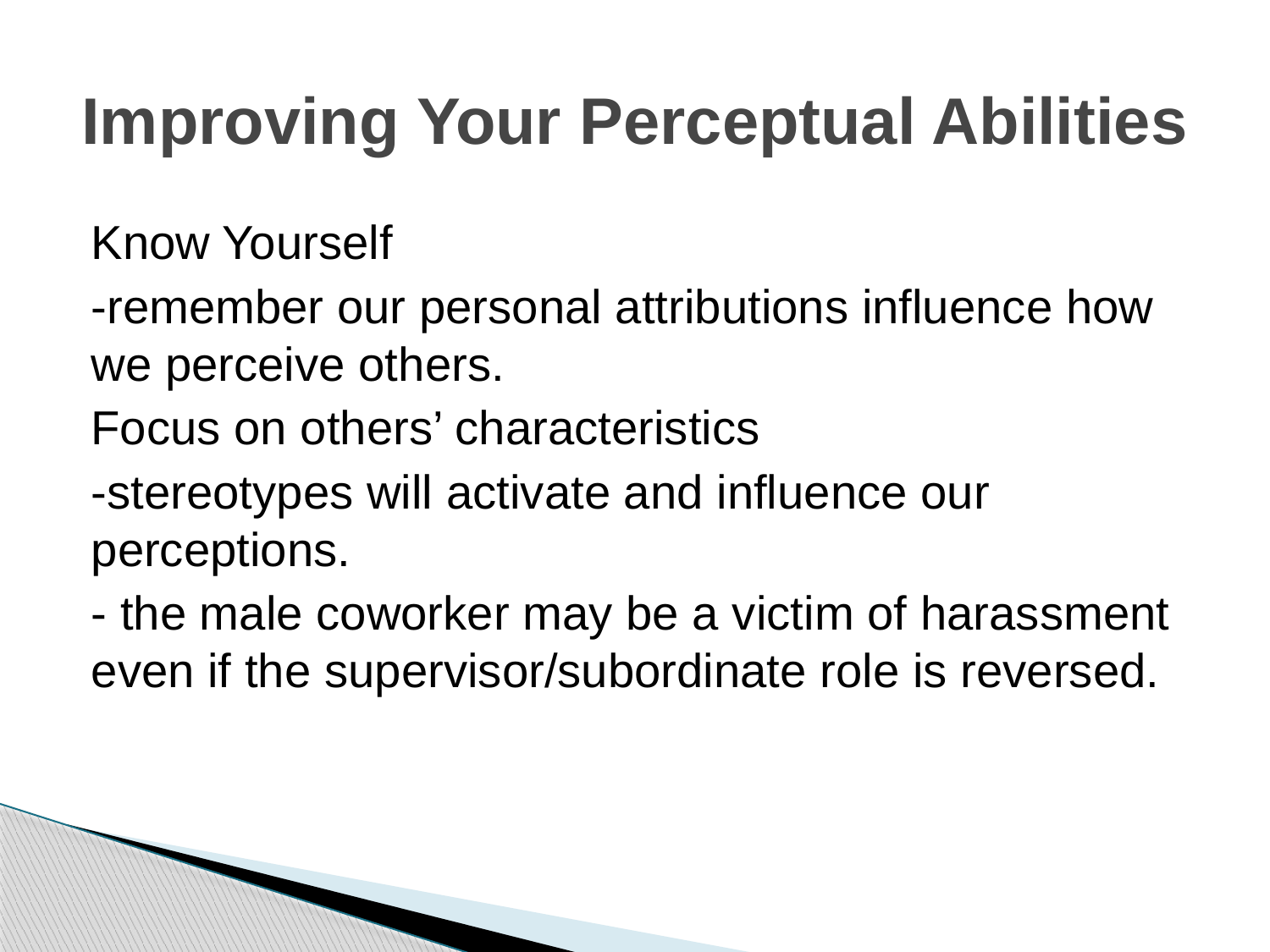

# Improving Your Perceptual Abilities
Know Yourself
-remember our personal attributions influence how we perceive others.
Focus on others’ characteristics
-stereotypes will activate and influence our perceptions.
- the male coworker may be a victim of harassment even if the supervisor/subordinate role is reversed.